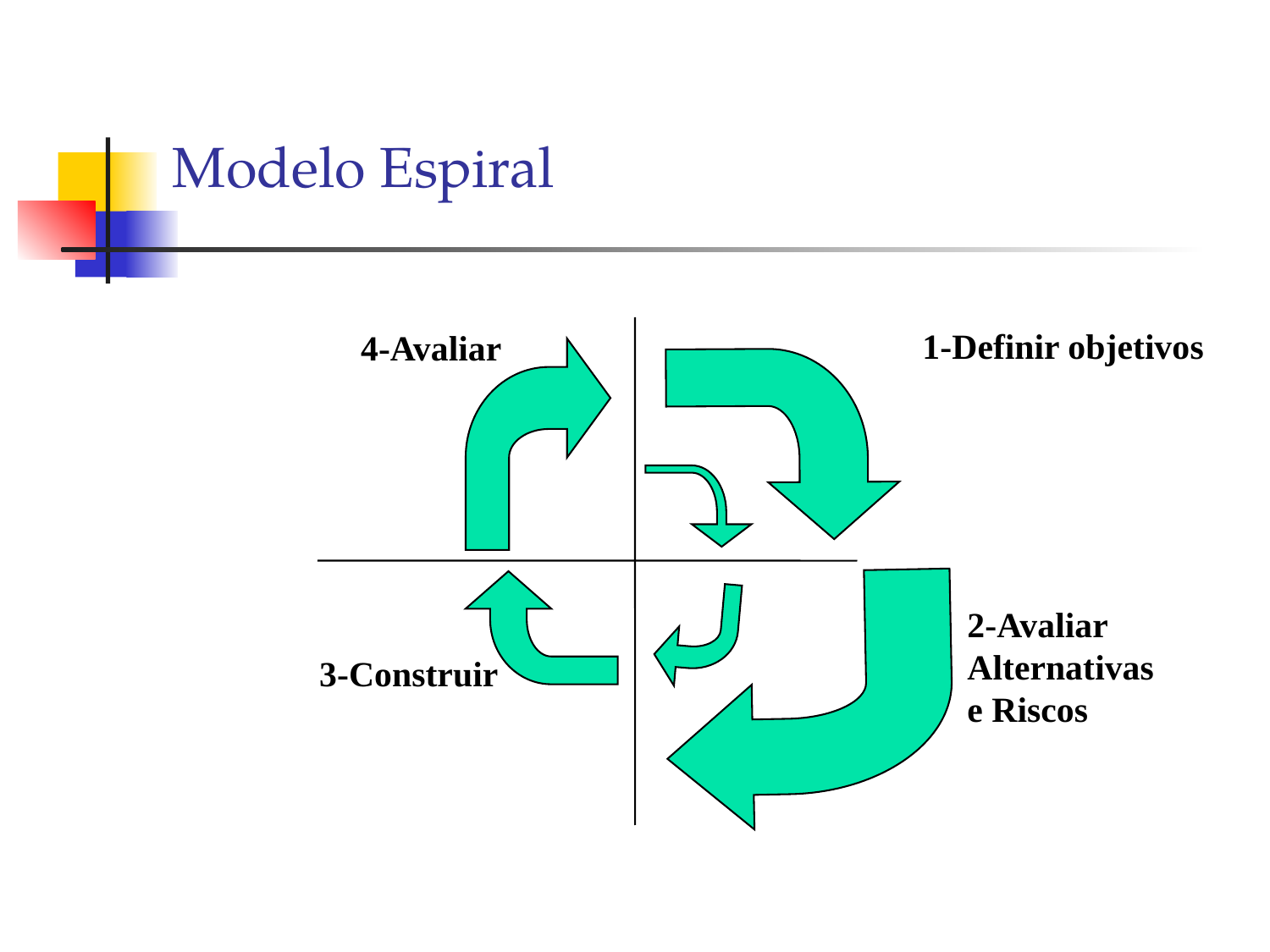

Modelo Espiral

1-Definir objetivos
4-Avaliar

2-Avaliar
Alternativas
e Riscos

3-Construir